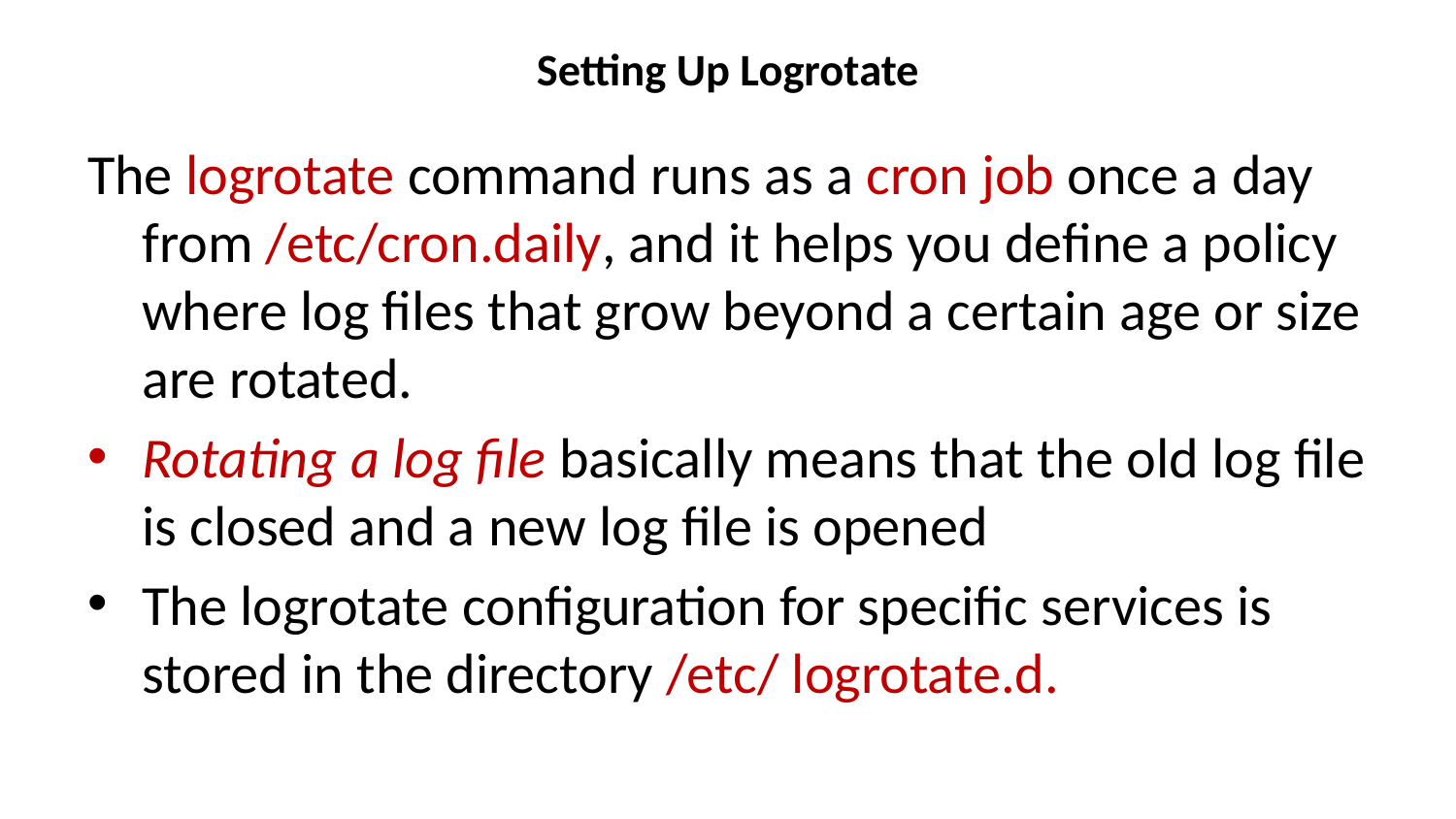

# Setting Up Logrotate
The logrotate command runs as a cron job once a day from /etc/cron.daily, and it helps you define a policy where log files that grow beyond a certain age or size are rotated.
Rotating a log file basically means that the old log file is closed and a new log file is opened
The logrotate configuration for specific services is stored in the directory /etc/ logrotate.d.